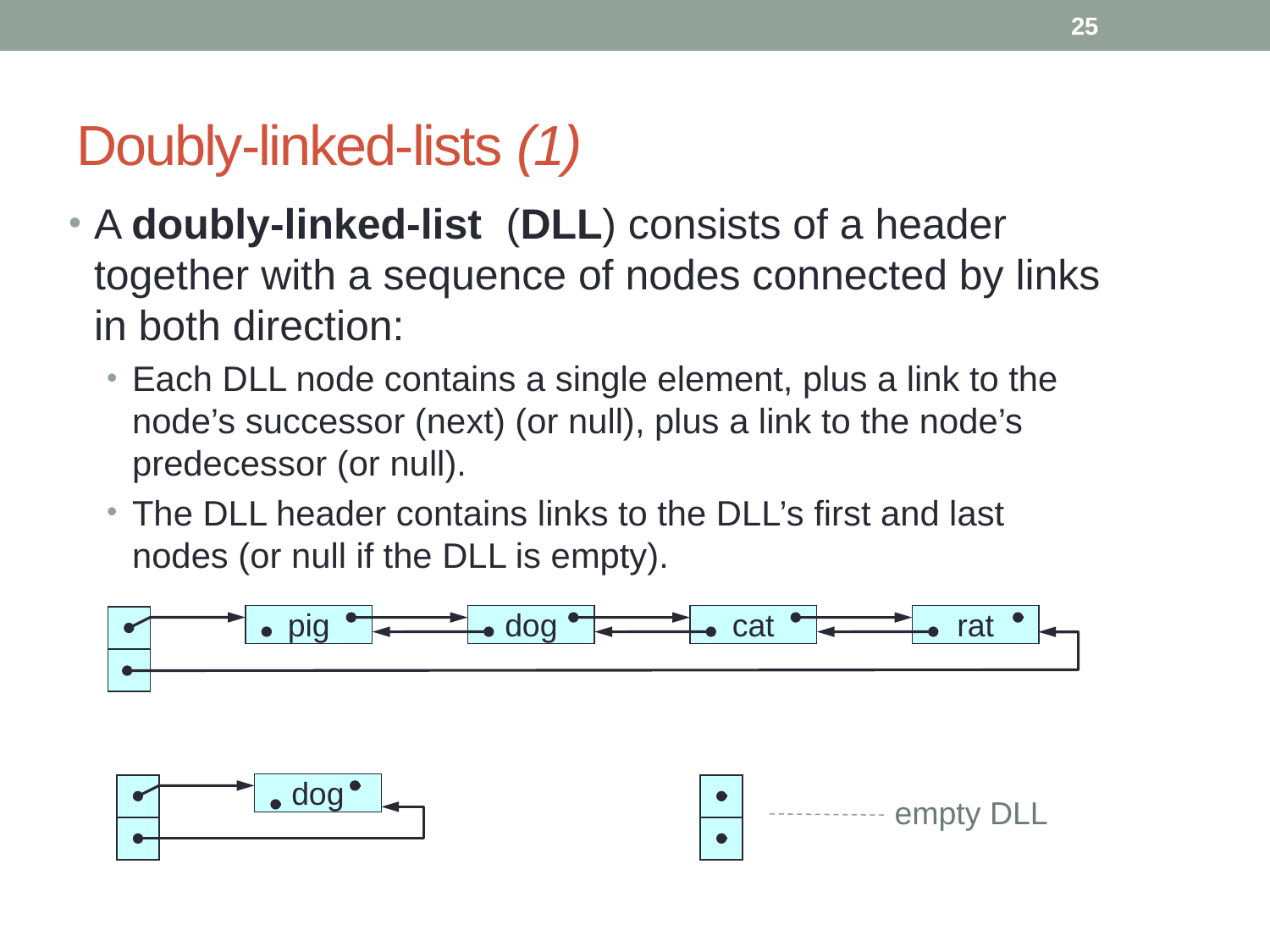

25
# Doubly-linked-lists (1)
A doubly-linked-list  (DLL) consists of a header together with a sequence of nodes connected by links in both direction:
Each DLL node contains a single element, plus a link to the node’s successor (next) (or null), plus a link to the node’s predecessor (or null).
The DLL header contains links to the DLL’s first and last nodes (or null if the DLL is empty).
pig
dog
cat
rat

dog

empty DLL